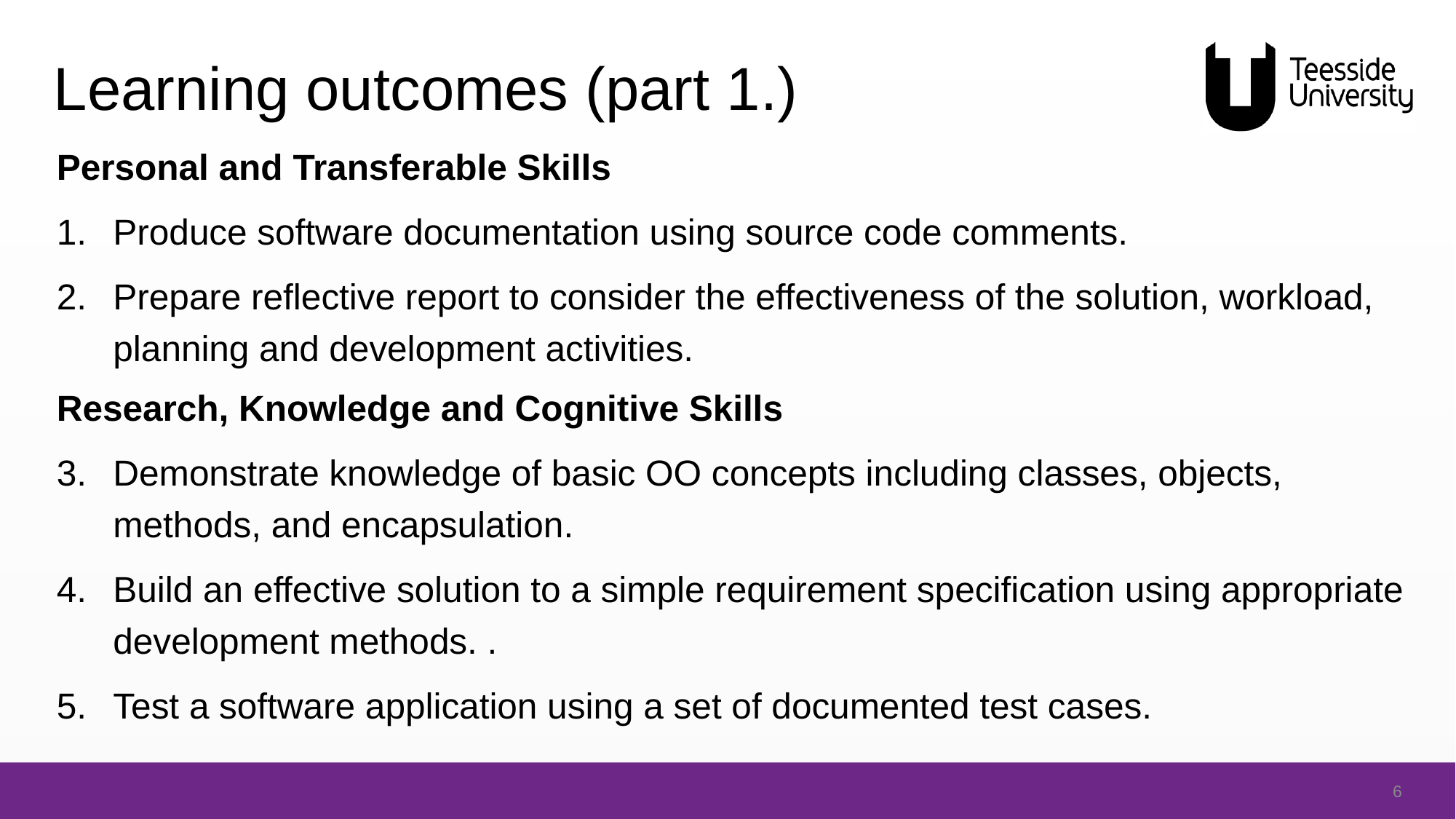

# Learning outcomes (part 1.)
Personal and Transferable Skills
Produce software documentation using source code comments.
Prepare reflective report to consider the effectiveness of the solution, workload, planning and development activities.
Research, Knowledge and Cognitive Skills
Demonstrate knowledge of basic OO concepts including classes, objects, methods, and encapsulation.
Build an effective solution to a simple requirement specification using appropriate development methods. .
Test a software application using a set of documented test cases.
6